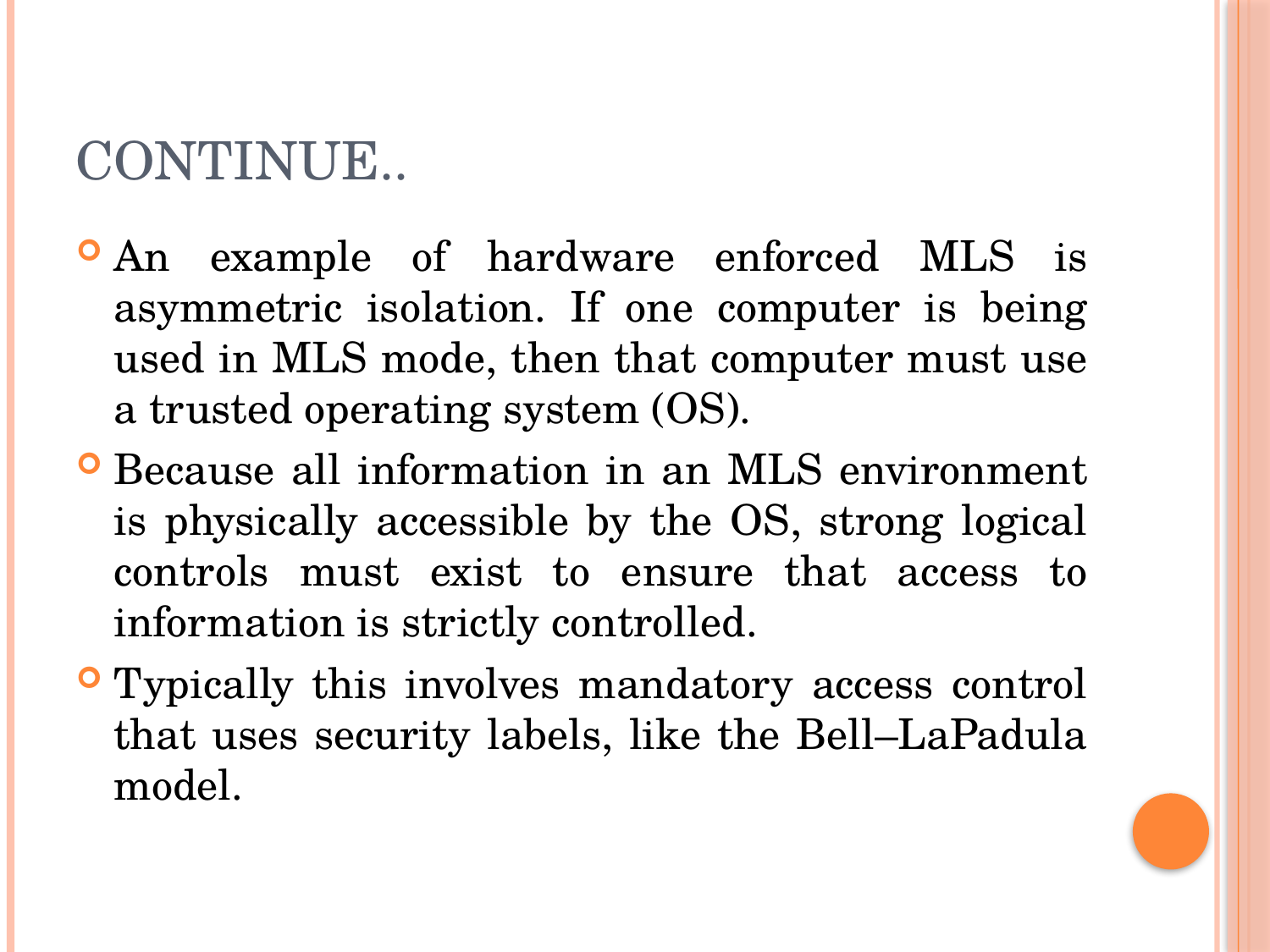

# Continue..
An example of hardware enforced MLS is asymmetric isolation. If one computer is being used in MLS mode, then that computer must use a trusted operating system (OS).
Because all information in an MLS environment is physically accessible by the OS, strong logical controls must exist to ensure that access to information is strictly controlled.
Typically this involves mandatory access control that uses security labels, like the Bell–LaPadula model.